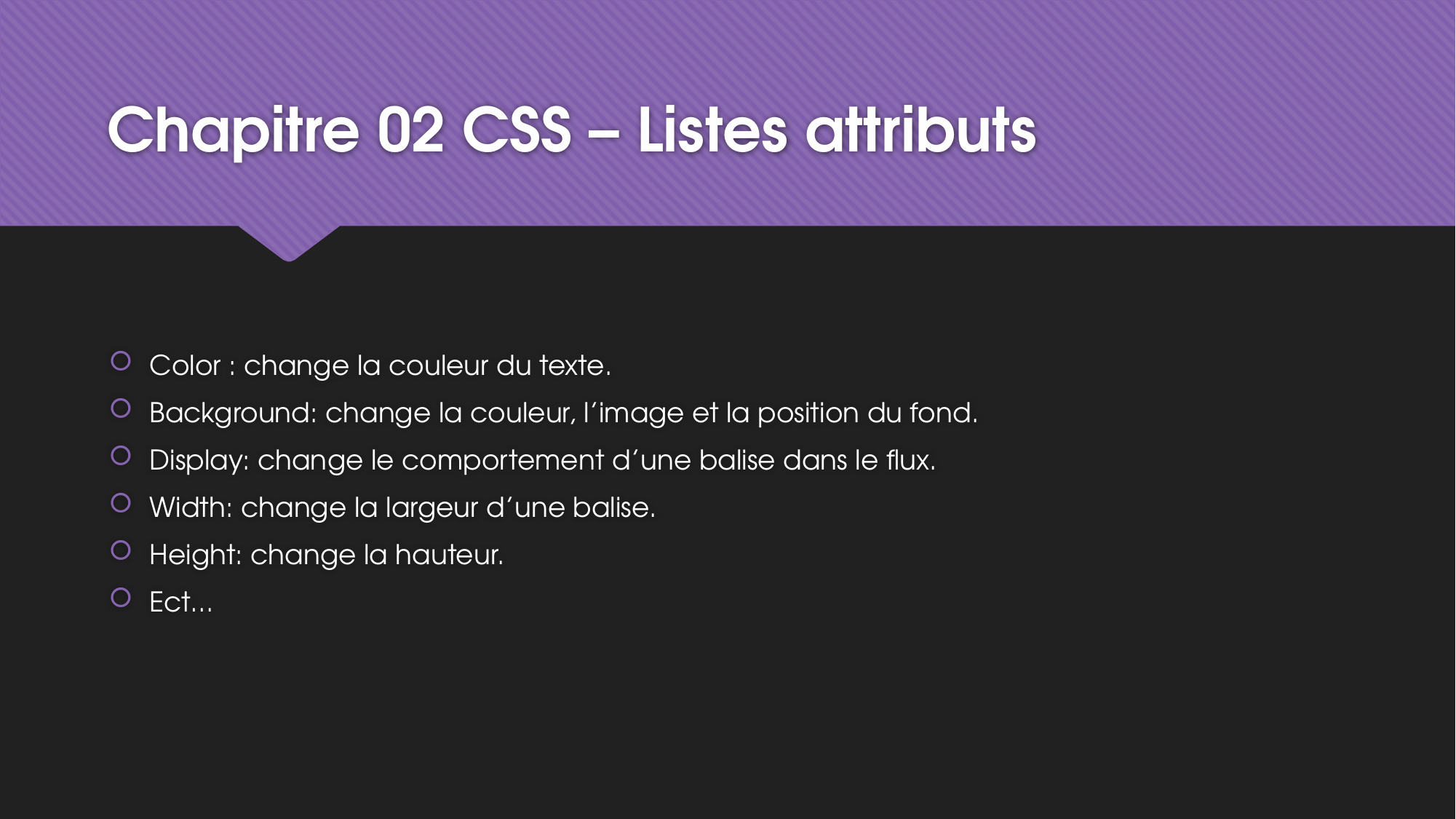

# Chapitre 02 CSS – Listes attributs
Color : change la couleur du texte.
Background: change la couleur, l’image et la position du fond.
Display: change le comportement d’une balise dans le flux.
Width: change la largeur d’une balise.
Height: change la hauteur.
Ect…